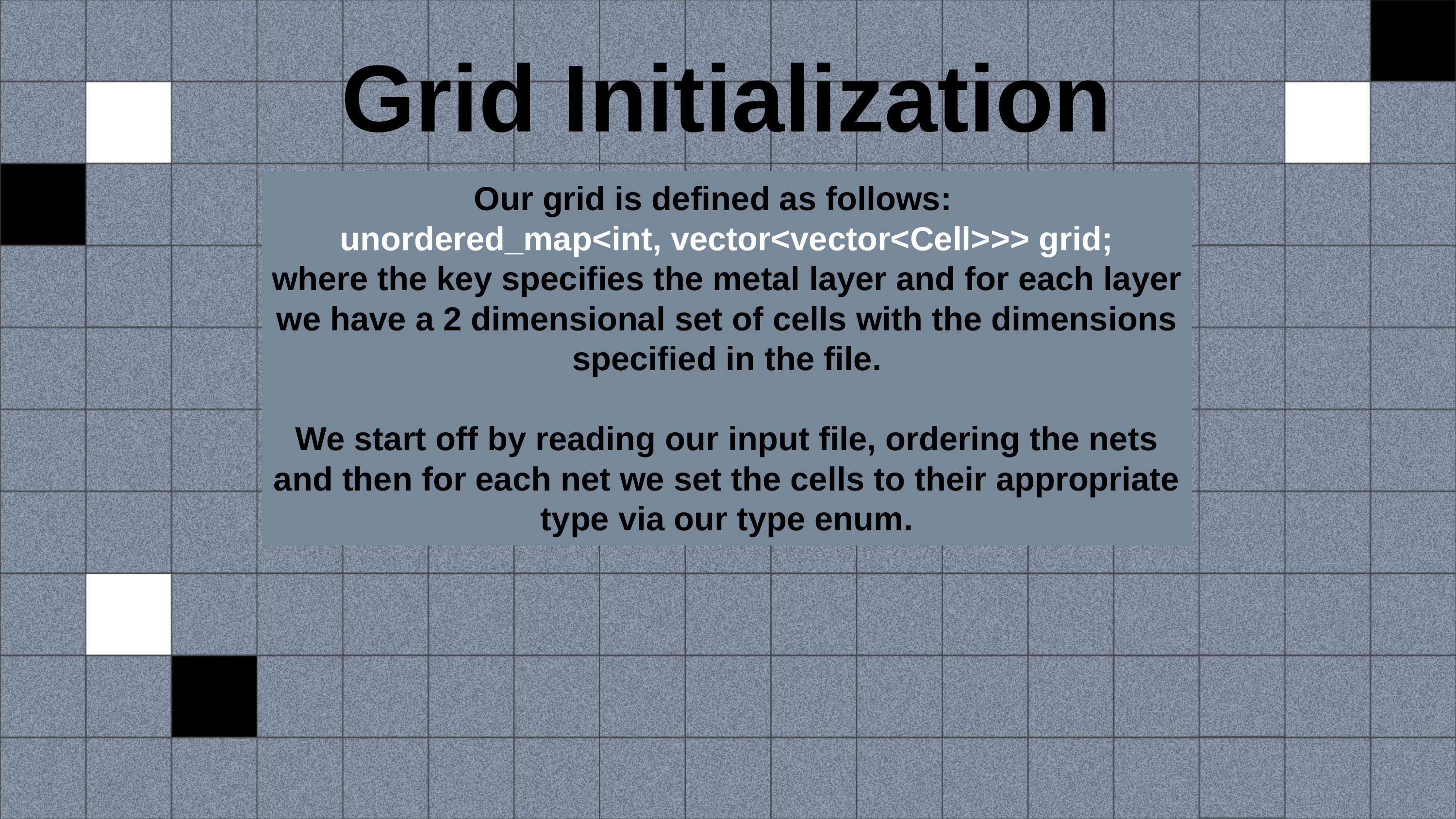

Grid Initialization

Our grid is defined as follows:
unordered_map<int, vector<vector<Cell>>> grid;
where the key specifies the metal layer and for each layer we have a 2 dimensional set of cells with the dimensions specified in the file.

We start off by reading our input file, ordering the nets and then for each net we set the cells to their appropriate type via our type enum.